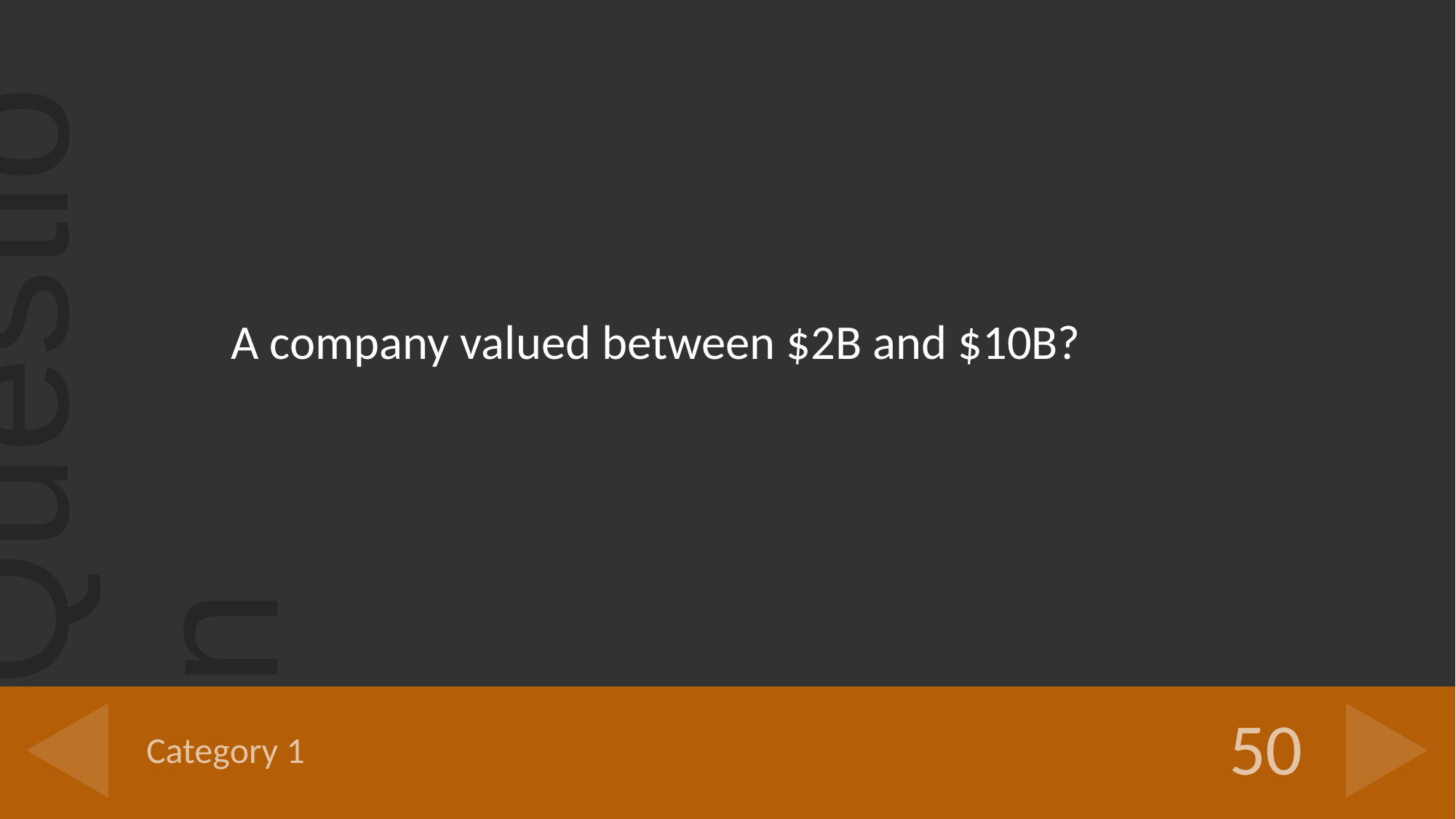

A company valued between $2B and $10B?
# Category 1
50